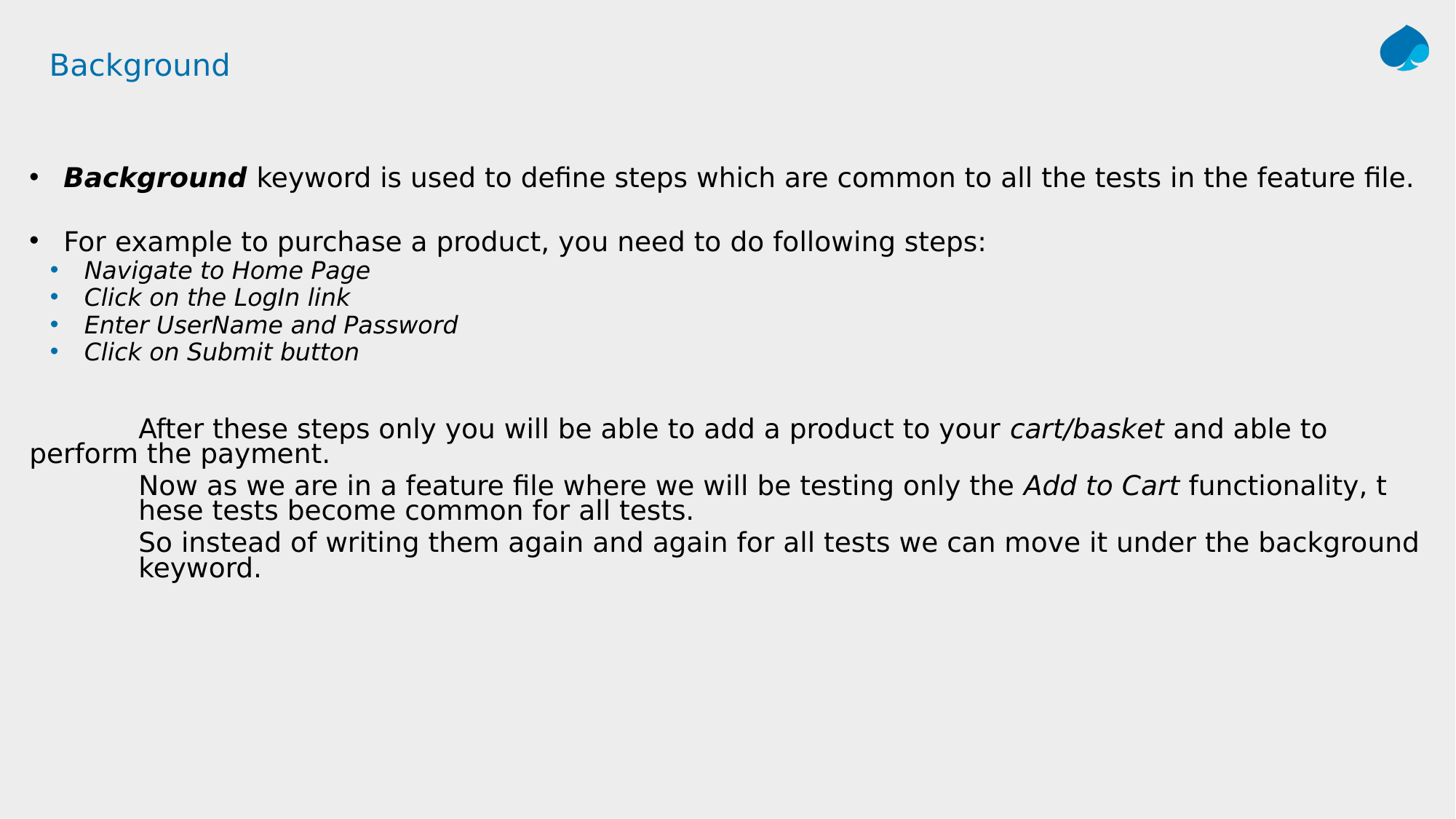

# Background
Background keyword is used to define steps which are common to all the tests in the feature file.

For example to purchase a product, you need to do following steps:
Navigate to Home Page
Click on the LogIn link
Enter UserName and Password
Click on Submit button

	After these steps only you will be able to add a product to your cart/basket and able to 	perform the payment.
	Now as we are in a feature file where we will be testing only the Add to Cart functionality, t	hese tests become common for all tests.
	So instead of writing them again and again for all tests we can move it under the background 	keyword.